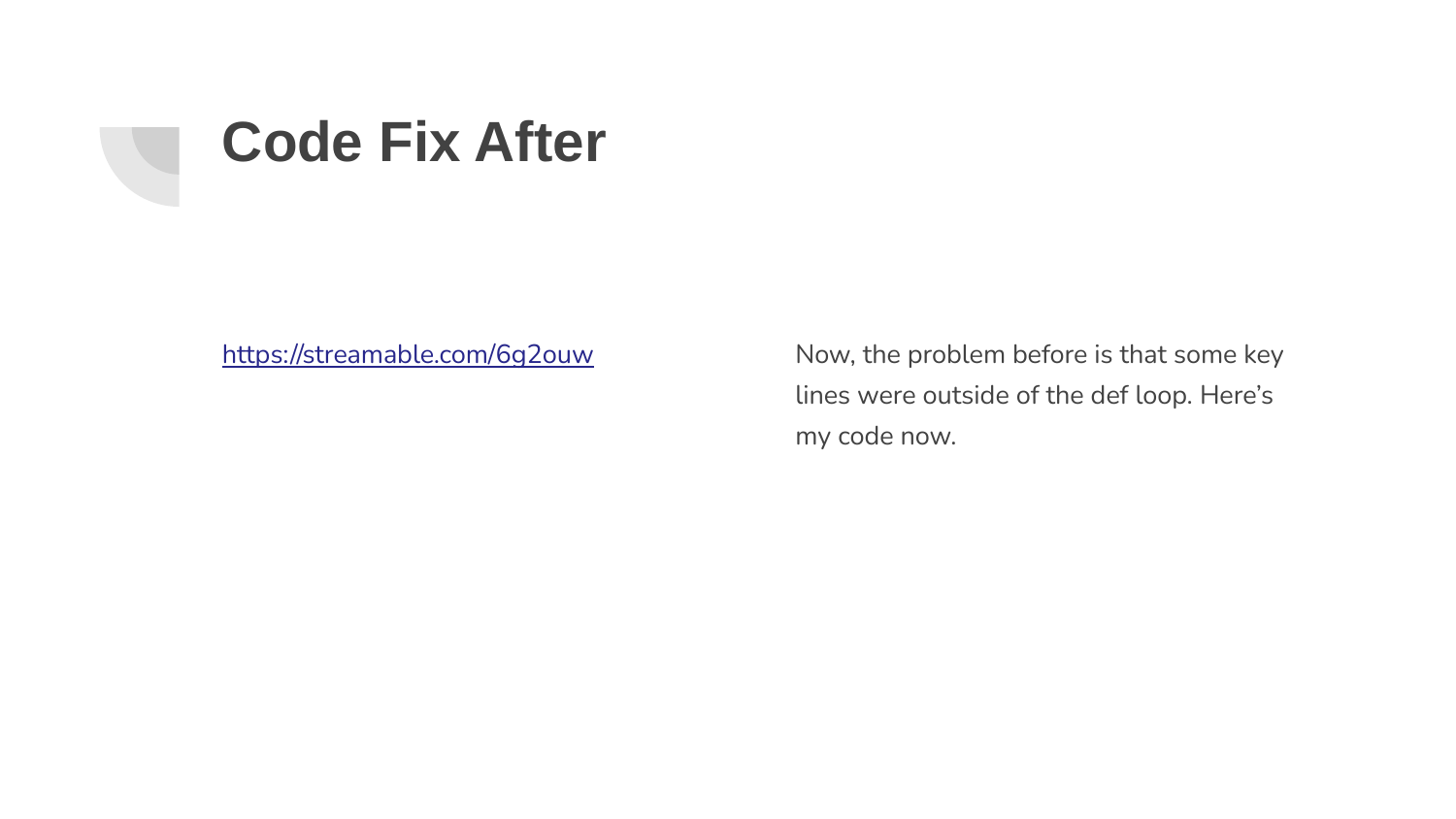

# Code Fix After
https://streamable.com/6g2ouw
Now, the problem before is that some key lines were outside of the def loop. Here’s my code now.